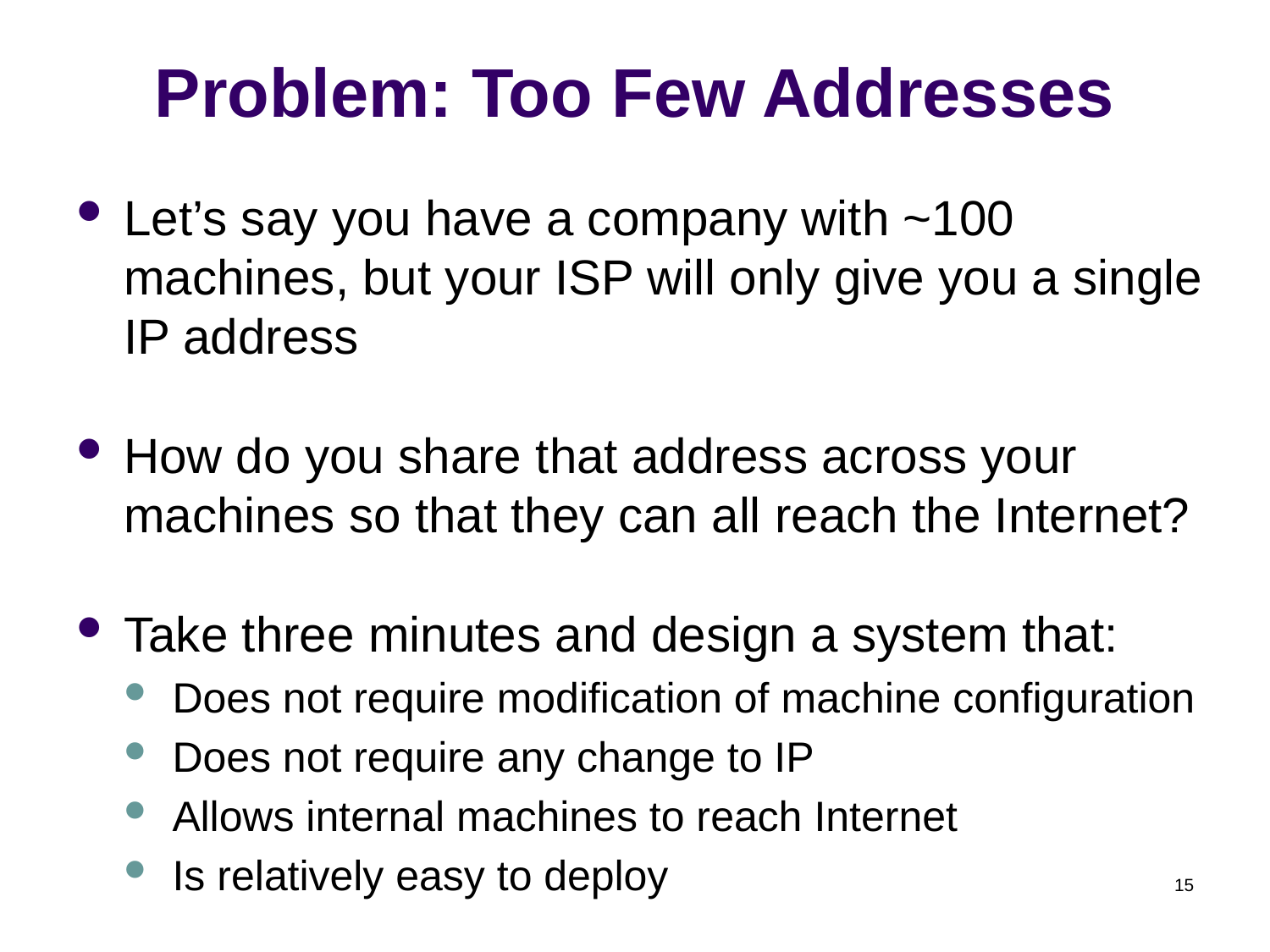

# Problem: Too Few Addresses
Let’s say you have a company with ~100 machines, but your ISP will only give you a single IP address

How do you share that address across your machines so that they can all reach the Internet?

Take three minutes and design a system that:
Does not require modification of machine configuration
Does not require any change to IP
Allows internal machines to reach Internet
Is relatively easy to deploy
15